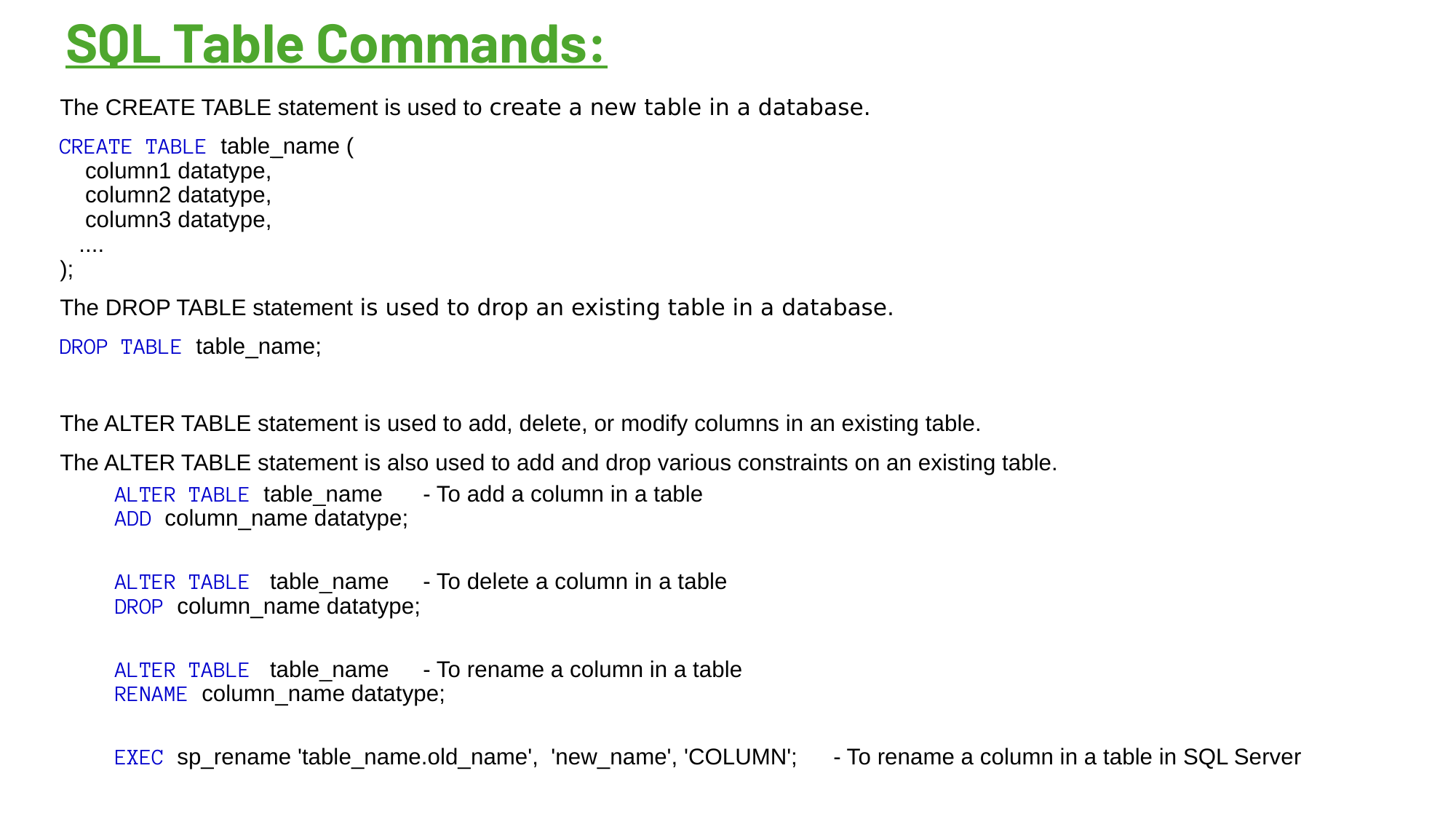

SQL Table Commands:

The CREATE TABLE statement is used to create a new table in a database.
CREATE TABLE table_name (
    column1 datatype,
    column2 datatype,
    column3 datatype,
   ....
);
The DROP TABLE statement is used to drop an existing table in a database.
DROP TABLE table_name;

The ALTER TABLE statement is used to add, delete, or modify columns in an existing table.
The ALTER TABLE statement is also used to add and drop various constraints on an existing table.
ALTER TABLE table_name	- To add a column in a table
ADD column_name datatype;

ALTER TABLE  table_name 	- To delete a column in a table
DROP column_name datatype;

ALTER TABLE  table_name 	- To rename a column in a table
RENAME column_name datatype;

EXEC sp_rename 'table_name.old_name',  'new_name', 'COLUMN'; 	- To rename a column in a table in SQL Server